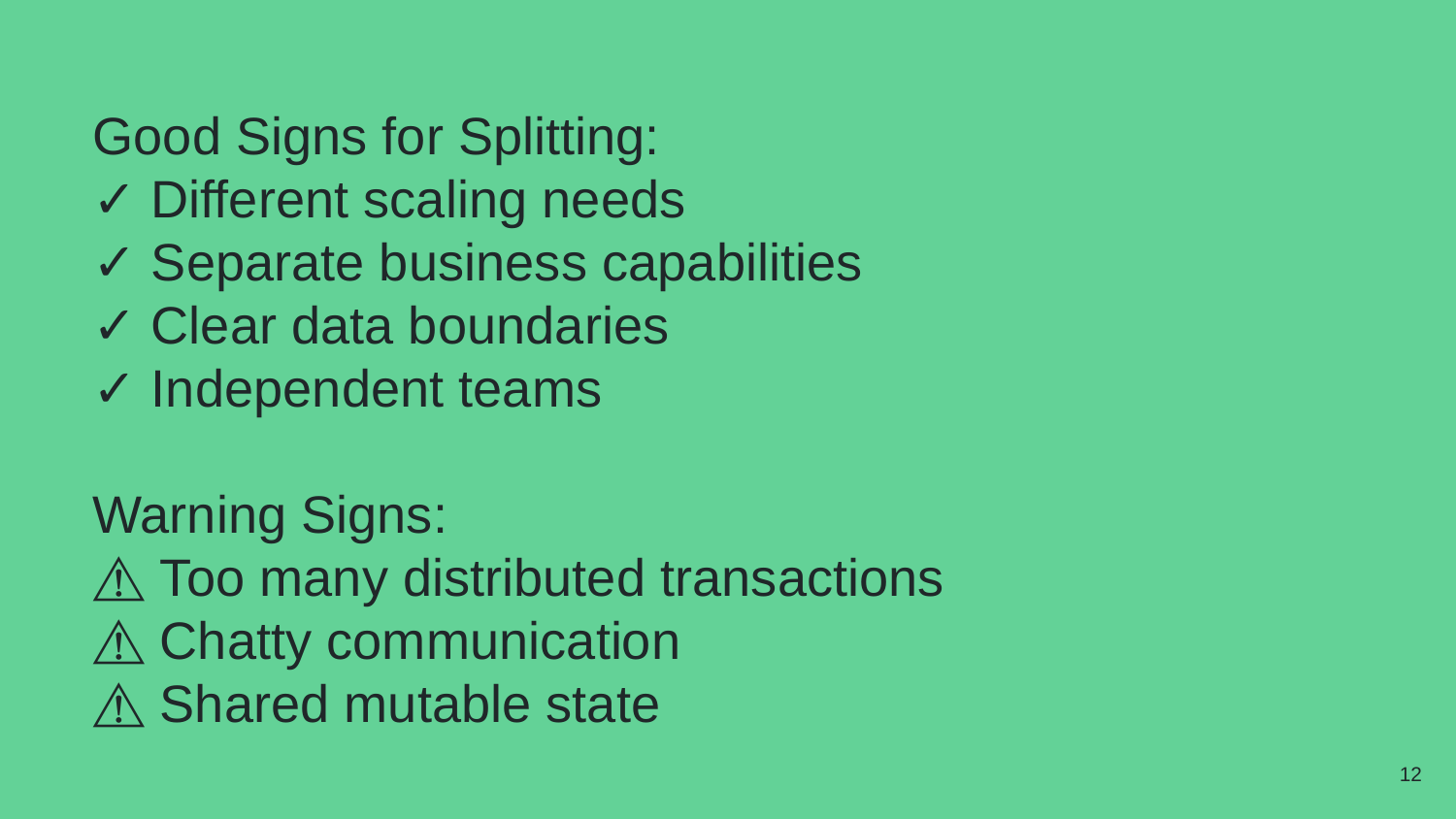

# Good Signs for Splitting:
✓ Different scaling needs
✓ Separate business capabilities
✓ Clear data boundaries
✓ Independent teams

Warning Signs:
⚠️ Too many distributed transactions
⚠️ Chatty communication
⚠️ Shared mutable state

12